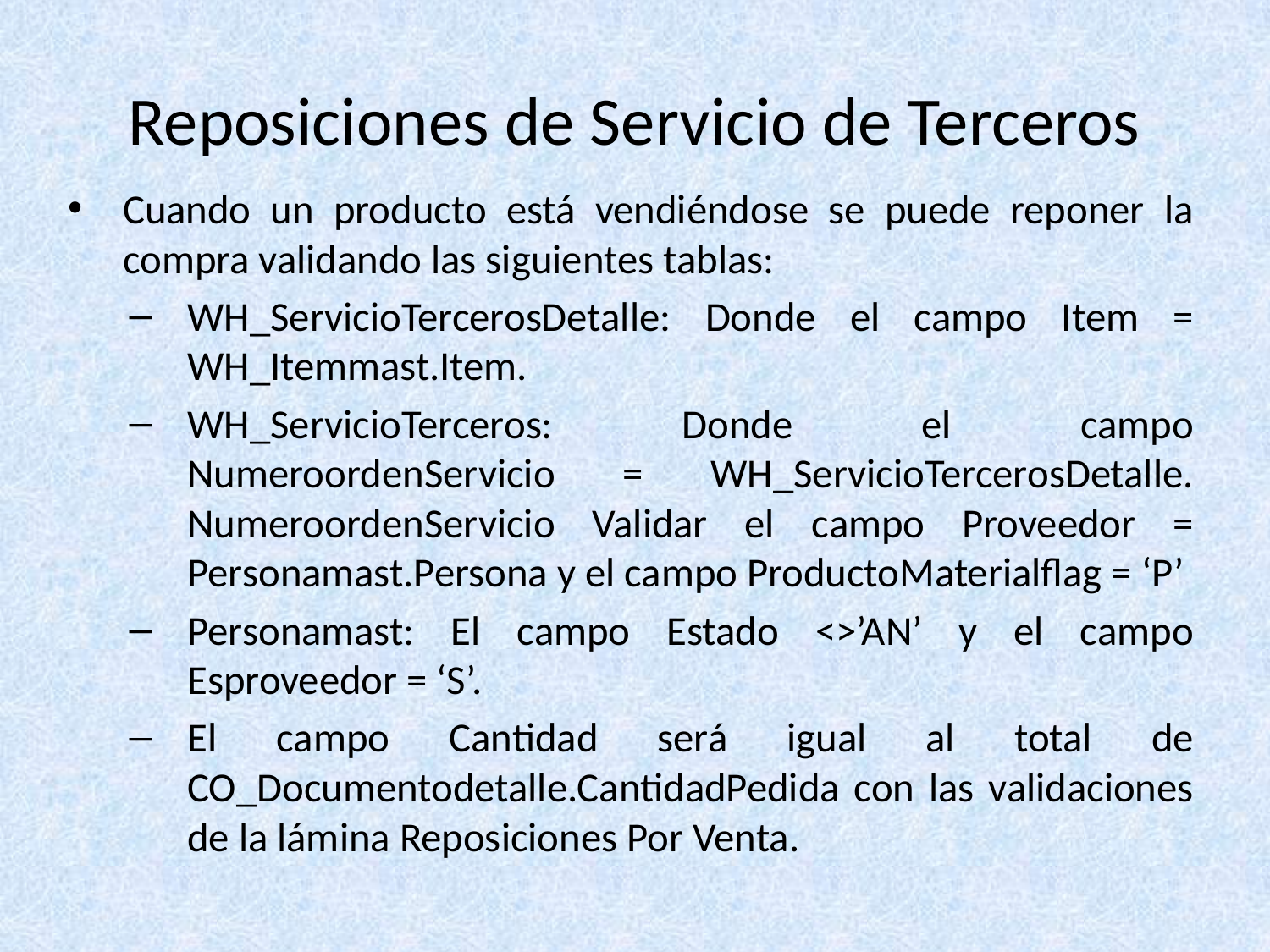

# Reposiciones de Servicio de Terceros
Cuando un producto está vendiéndose se puede reponer la compra validando las siguientes tablas:
WH_ServicioTercerosDetalle: Donde el campo Item = WH_Itemmast.Item.
WH_ServicioTerceros: Donde el campo NumeroordenServicio = WH_ServicioTercerosDetalle. NumeroordenServicio Validar el campo Proveedor = Personamast.Persona y el campo ProductoMaterialflag = ‘P’
Personamast: El campo Estado <>’AN’ y el campo Esproveedor = ‘S’.
El campo Cantidad será igual al total de CO_Documentodetalle.CantidadPedida con las validaciones de la lámina Reposiciones Por Venta.